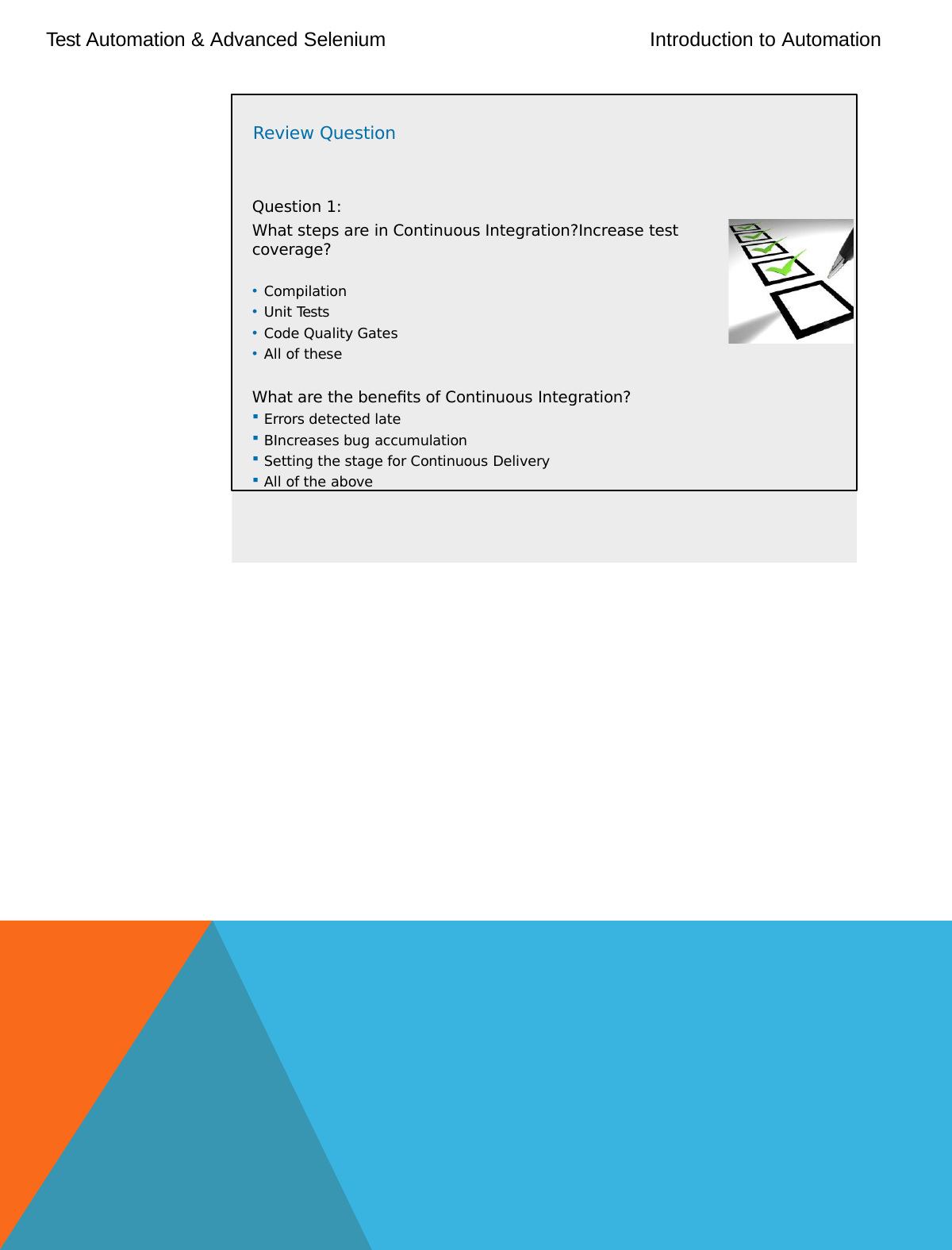

Test Automation & Advanced Selenium
Introduction to Automation

Review Question

Question 1:
What steps are in Continuous Integration?Increase test  coverage?

Compilation
Unit Tests
Code Quality Gates
All of these

What are the benefits of Continuous Integration?
Errors detected late
BIncreases bug accumulation
Setting the stage for Continuous Delivery
All of the above